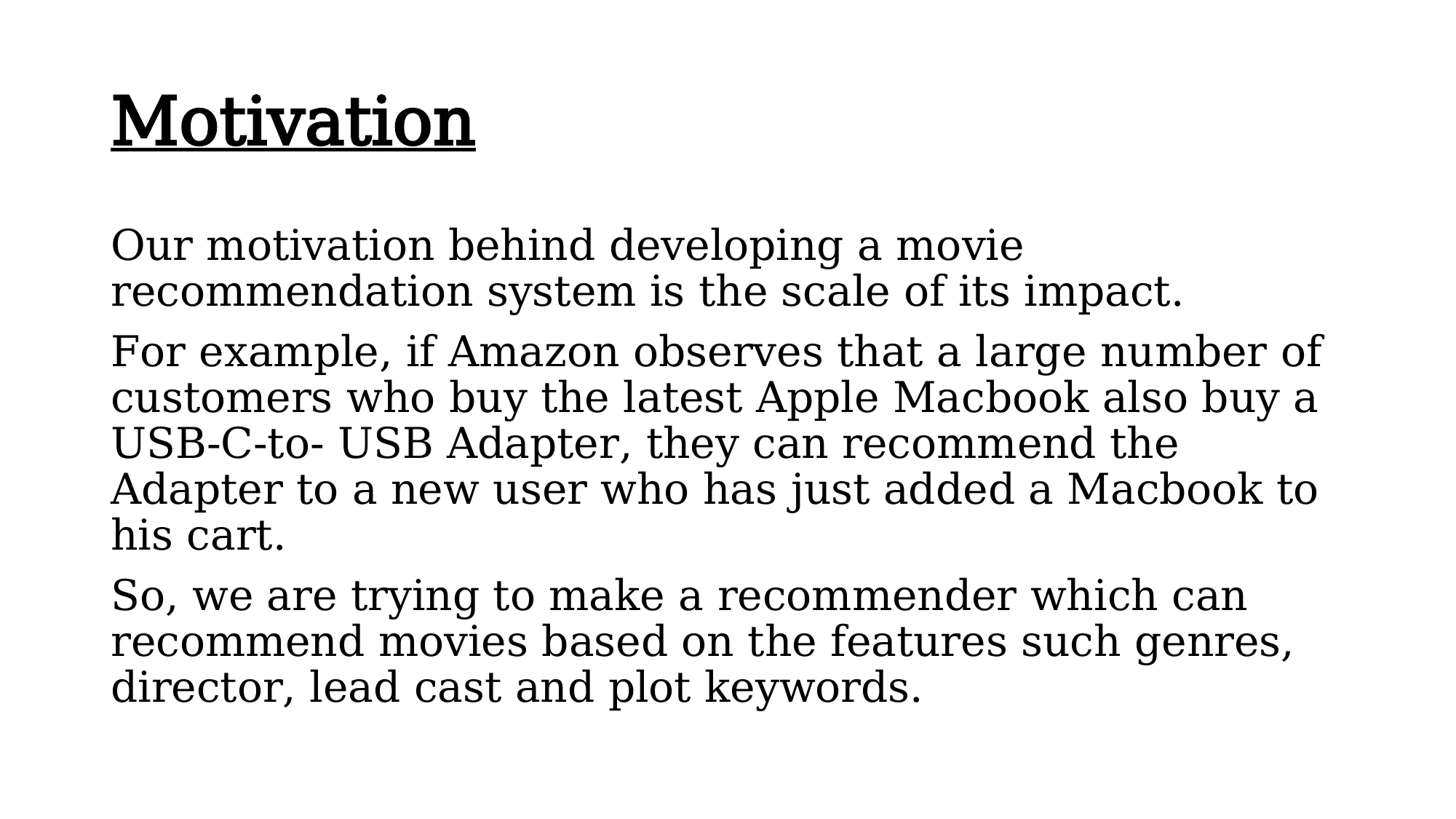

# Motivation
Our motivation behind developing a movie recommendation system is the scale of its impact.
For example, if Amazon observes that a large number of customers who buy the latest Apple Macbook also buy a USB-C-to- USB Adapter, they can recommend the Adapter to a new user who has just added a Macbook to his cart.
So, we are trying to make a recommender which can recommend movies based on the features such genres, director, lead cast and plot keywords.